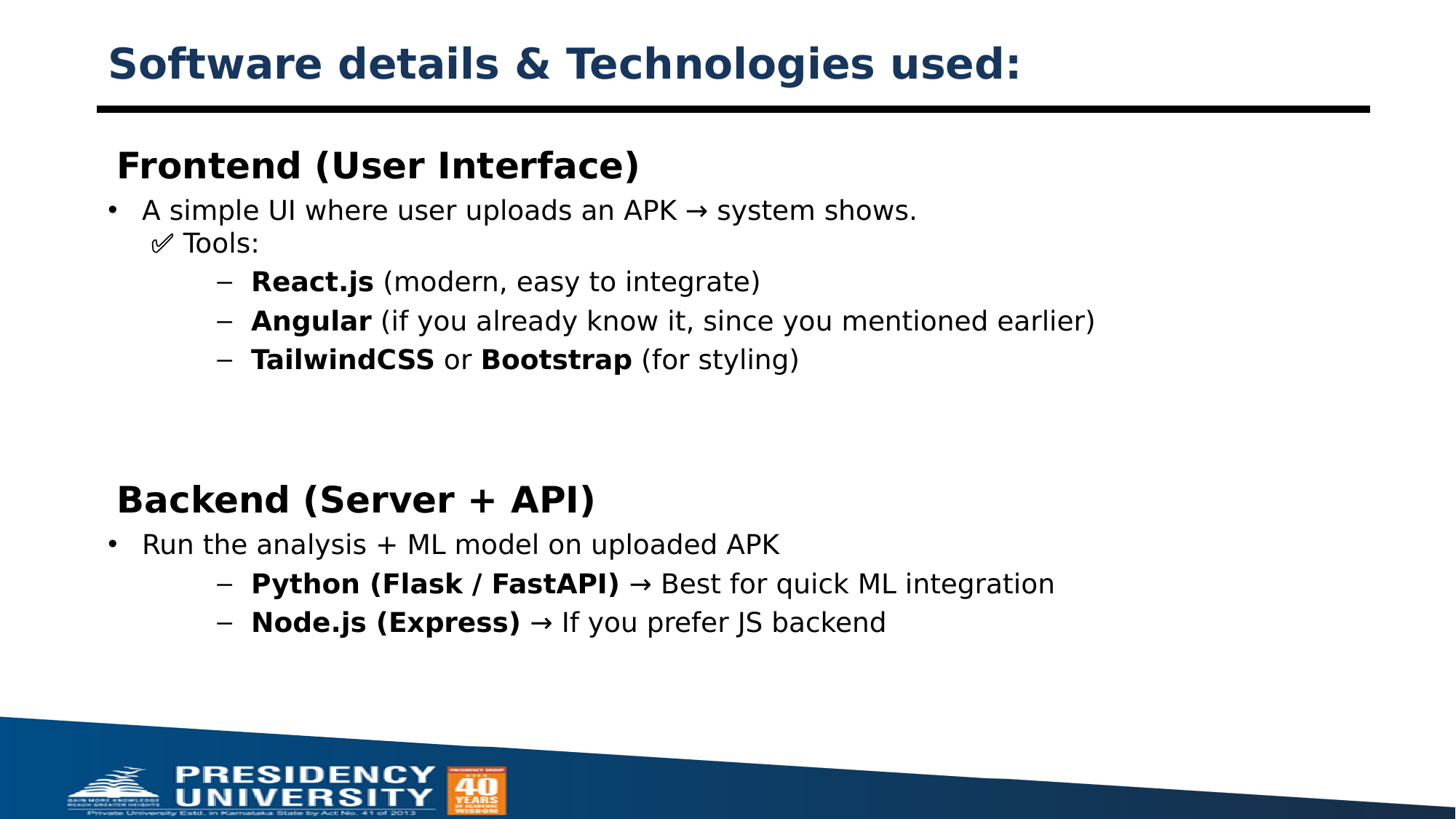

# Software details & Technologies used:
Frontend (User Interface)
A simple UI where user uploads an APK → system shows.
 ✅ Tools:
React.js (modern, easy to integrate)
Angular (if you already know it, since you mentioned earlier)
TailwindCSS or Bootstrap (for styling)

Backend (Server + API)
Run the analysis + ML model on uploaded APK
Python (Flask / FastAPI) → Best for quick ML integration
Node.js (Express) → If you prefer JS backend